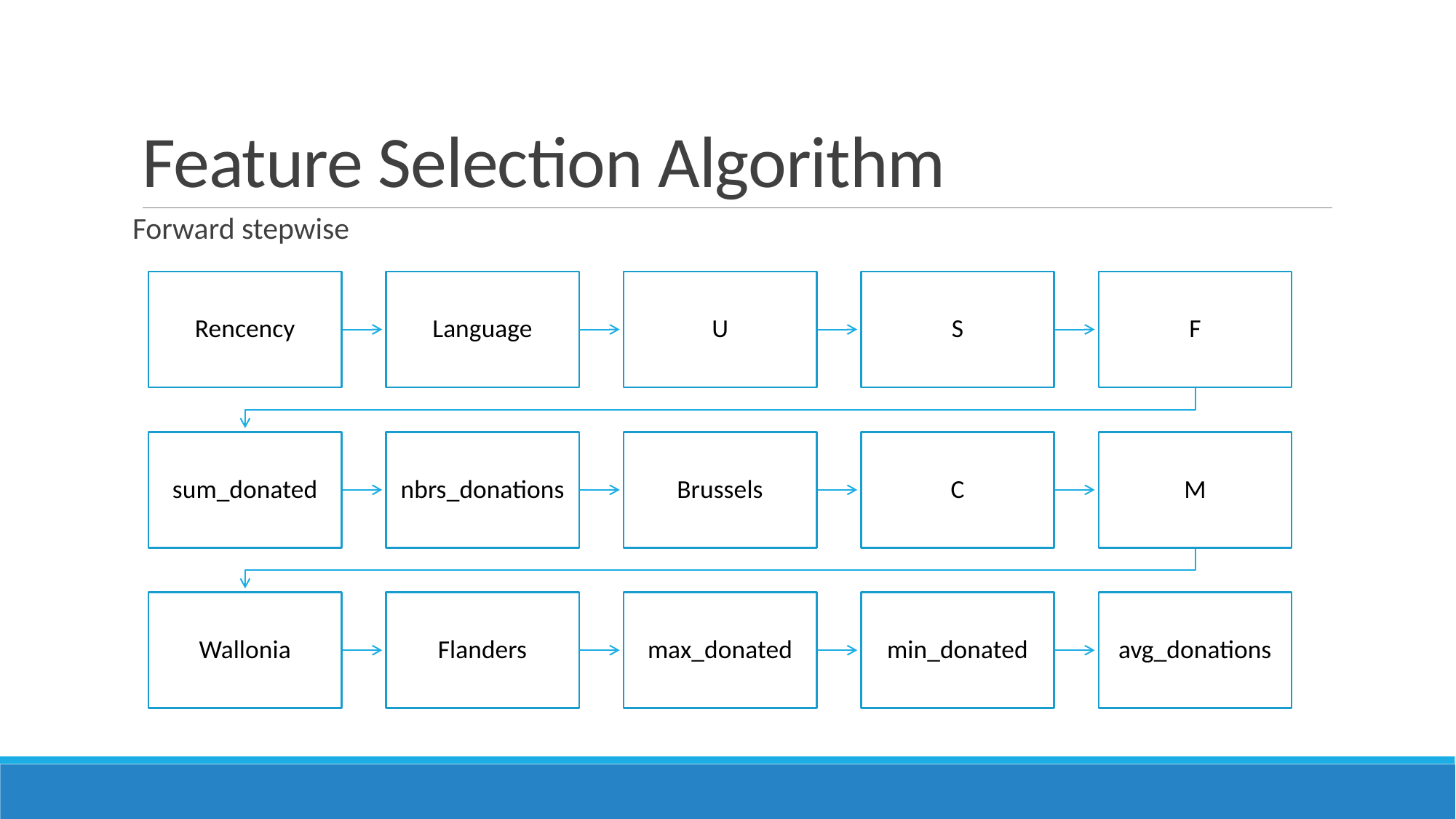

# Feature Selection Algorithm
Forward stepwise

Rencency

Language

U

S

F

sum_donated

nbrs_donations

Brussels

C

M

Wallonia

Flanders

max_donated

min_donated
avg_donations